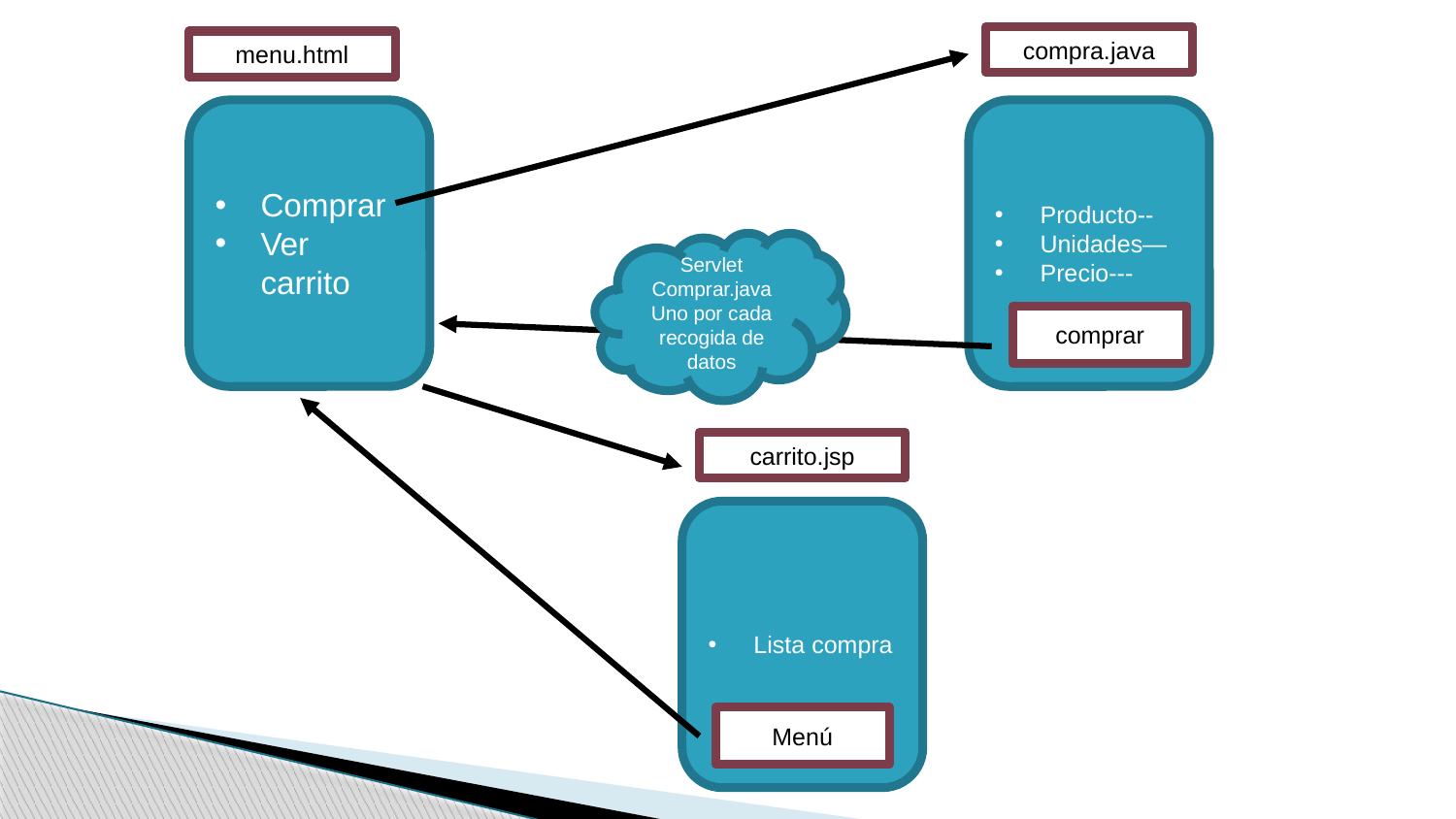

compra.java
menu.html
Comprar
Ver carrito
Producto--
Unidades—
Precio---
Servlet Comprar.java
Uno por cada recogida de datos
comprar
carrito.jsp
Lista compra
Menú